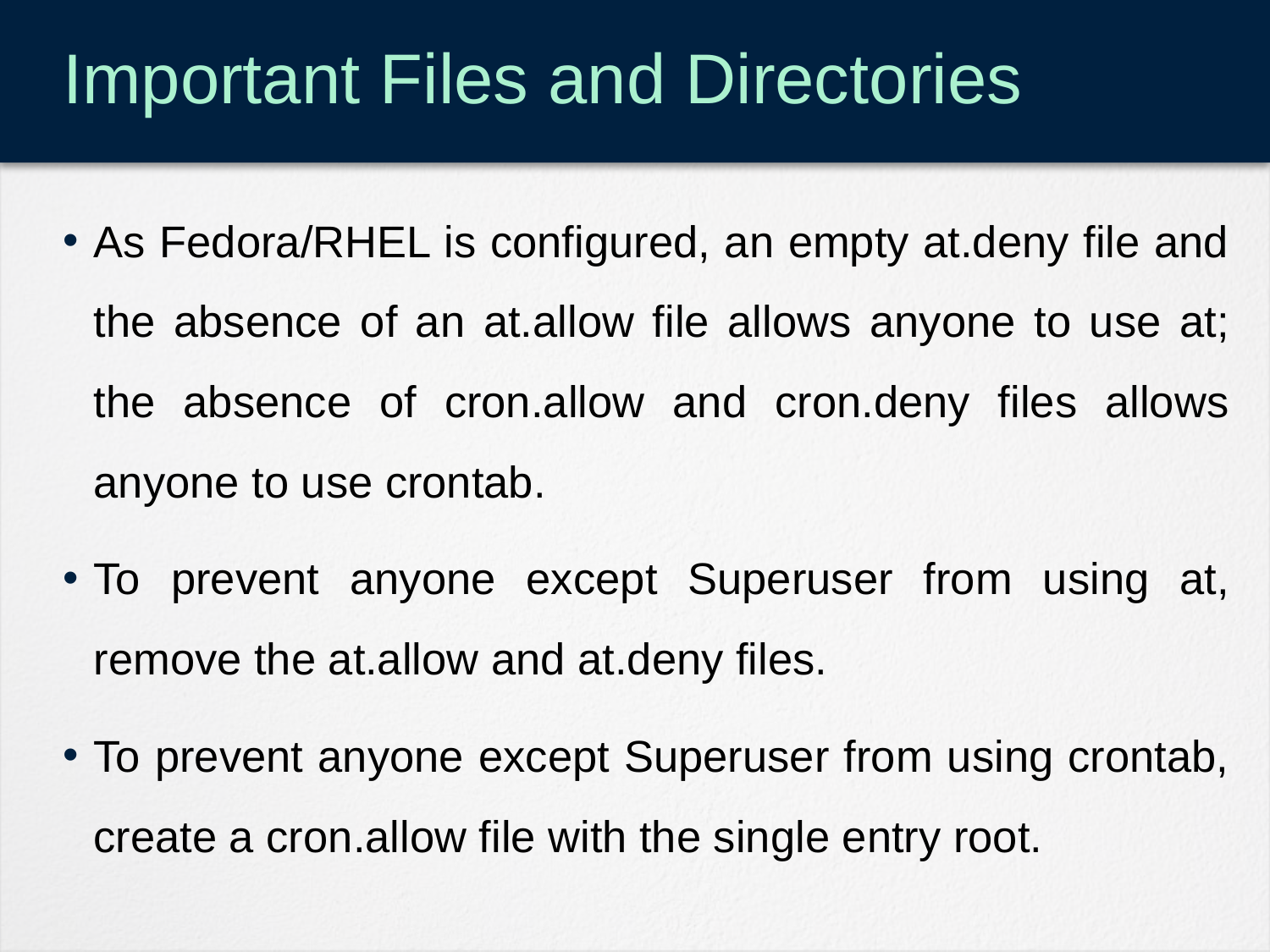

# Important Files and Directories
As Fedora/RHEL is configured, an empty at.deny file and the absence of an at.allow file allows anyone to use at; the absence of cron.allow and cron.deny files allows anyone to use crontab.
To prevent anyone except Superuser from using at, remove the at.allow and at.deny files.
To prevent anyone except Superuser from using crontab, create a cron.allow file with the single entry root.